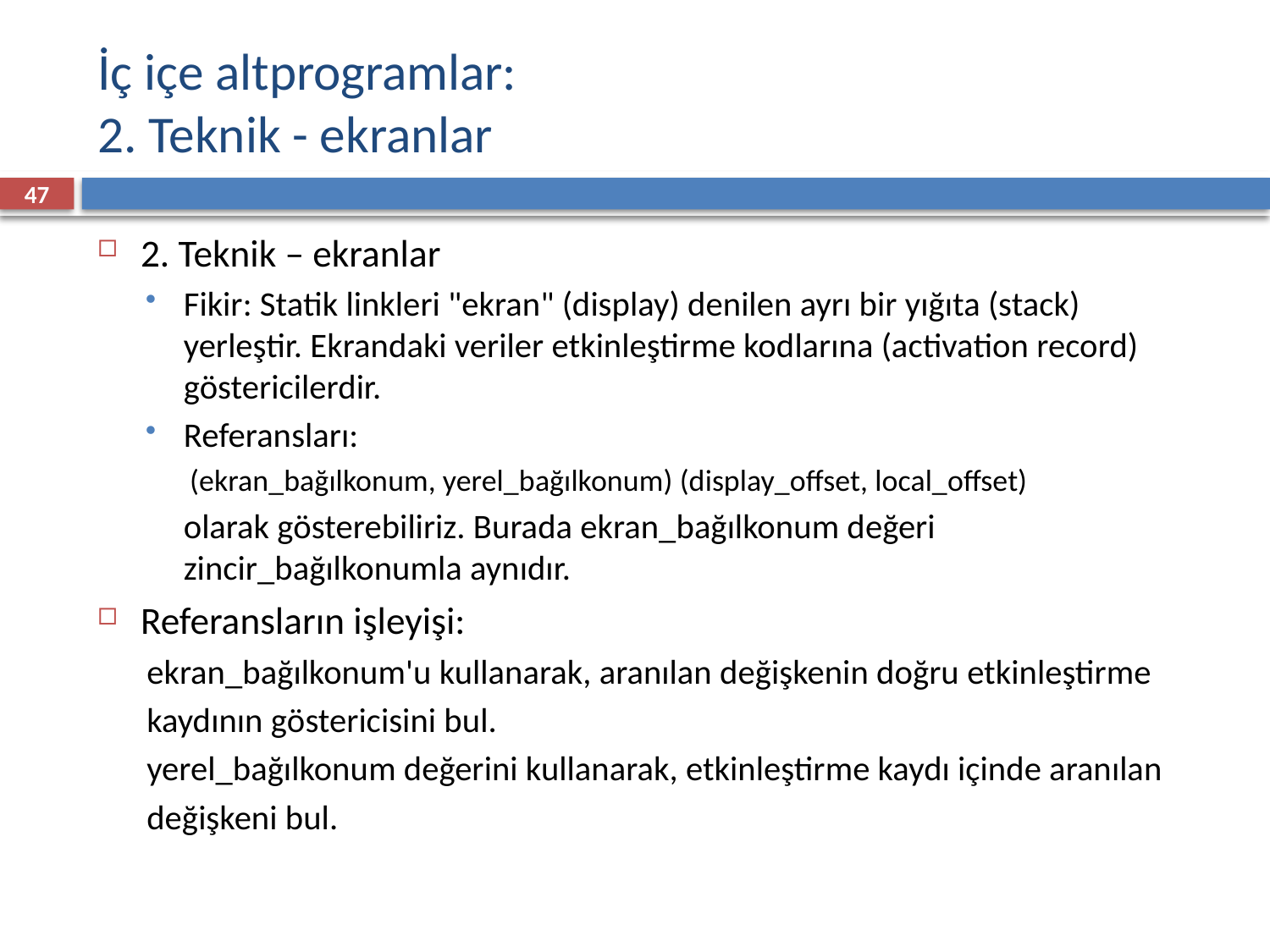

# İç içe altprogramlar: 2. Teknik - ekranlar
47
2. Teknik – ekranlar
Fikir: Statik linkleri "ekran" (display) denilen ayrı bir yığıta (stack) yerleştir. Ekrandaki veriler etkinleştirme kodlarına (activation record) göstericilerdir.
Referansları:
(ekran_bağılkonum, yerel_bağılkonum) (display_offset, local_offset)
	olarak gösterebiliriz. Burada ekran_bağılkonum değeri zincir_bağılkonumla aynıdır.
Referansların işleyişi:
ekran_bağılkonum'u kullanarak, aranılan değişkenin doğru etkinleştirme
kaydının göstericisini bul.
yerel_bağılkonum değerini kullanarak, etkinleştirme kaydı içinde aranılan
değişkeni bul.